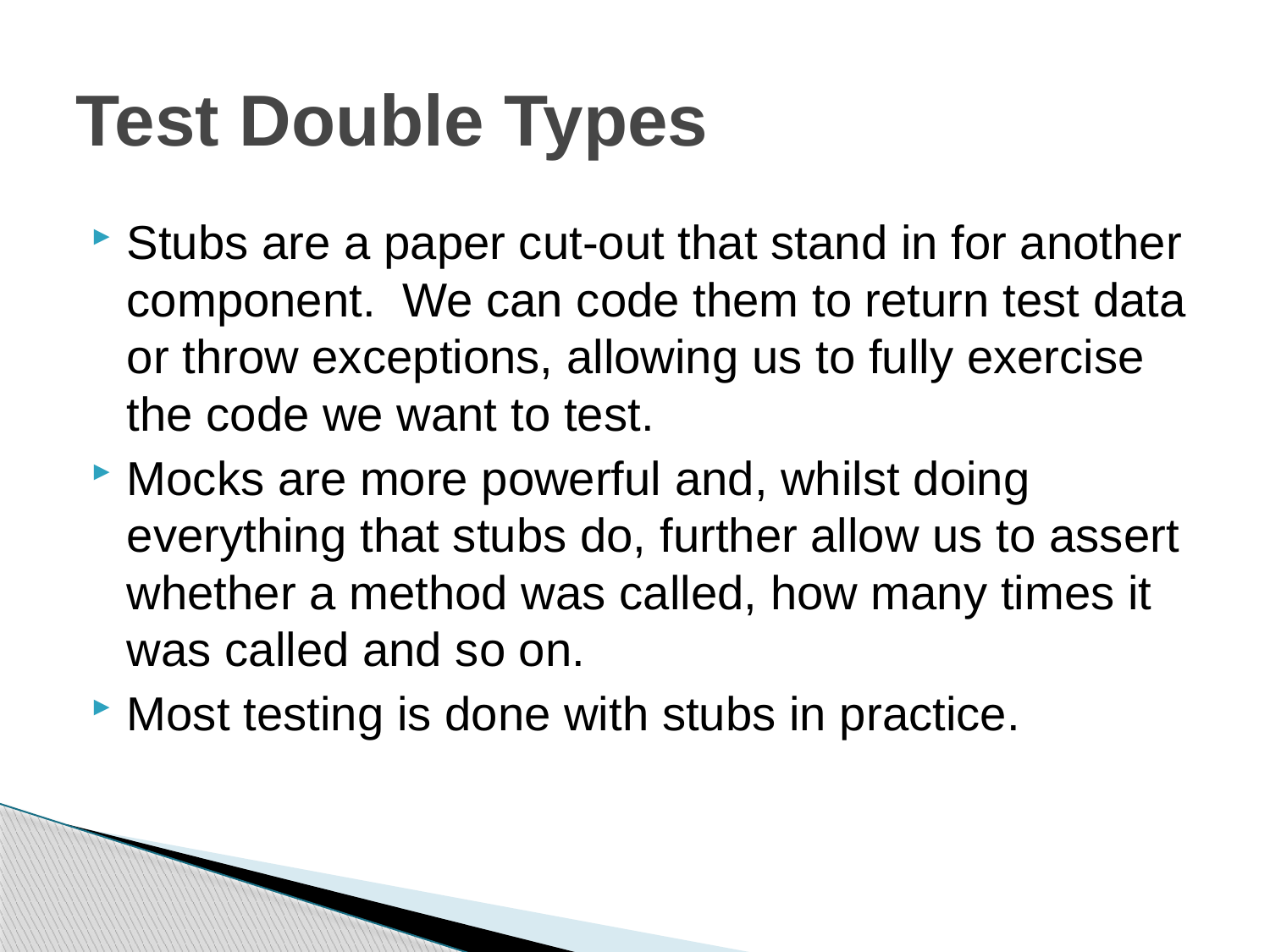

# Test Double Types
Stubs are a paper cut-out that stand in for another component.  We can code them to return test data or throw exceptions, allowing us to fully exercise the code we want to test.
Mocks are more powerful and, whilst doing everything that stubs do, further allow us to assert whether a method was called, how many times it was called and so on.
Most testing is done with stubs in practice.